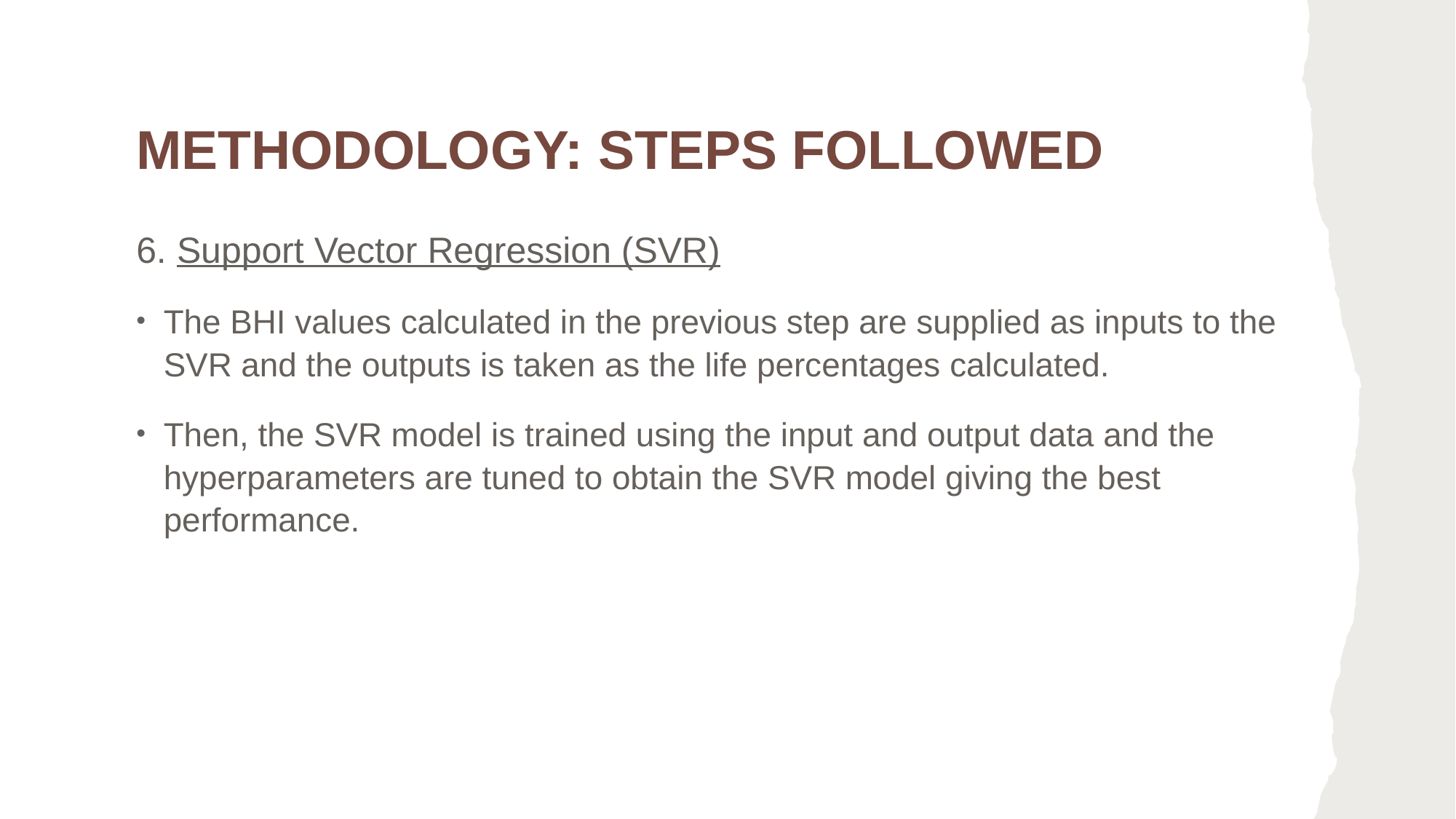

# Methodology: Steps followed
6. Support Vector Regression (SVR)
The BHI values calculated in the previous step are supplied as inputs to the SVR and the outputs is taken as the life percentages calculated.
Then, the SVR model is trained using the input and output data and the hyperparameters are tuned to obtain the SVR model giving the best performance.